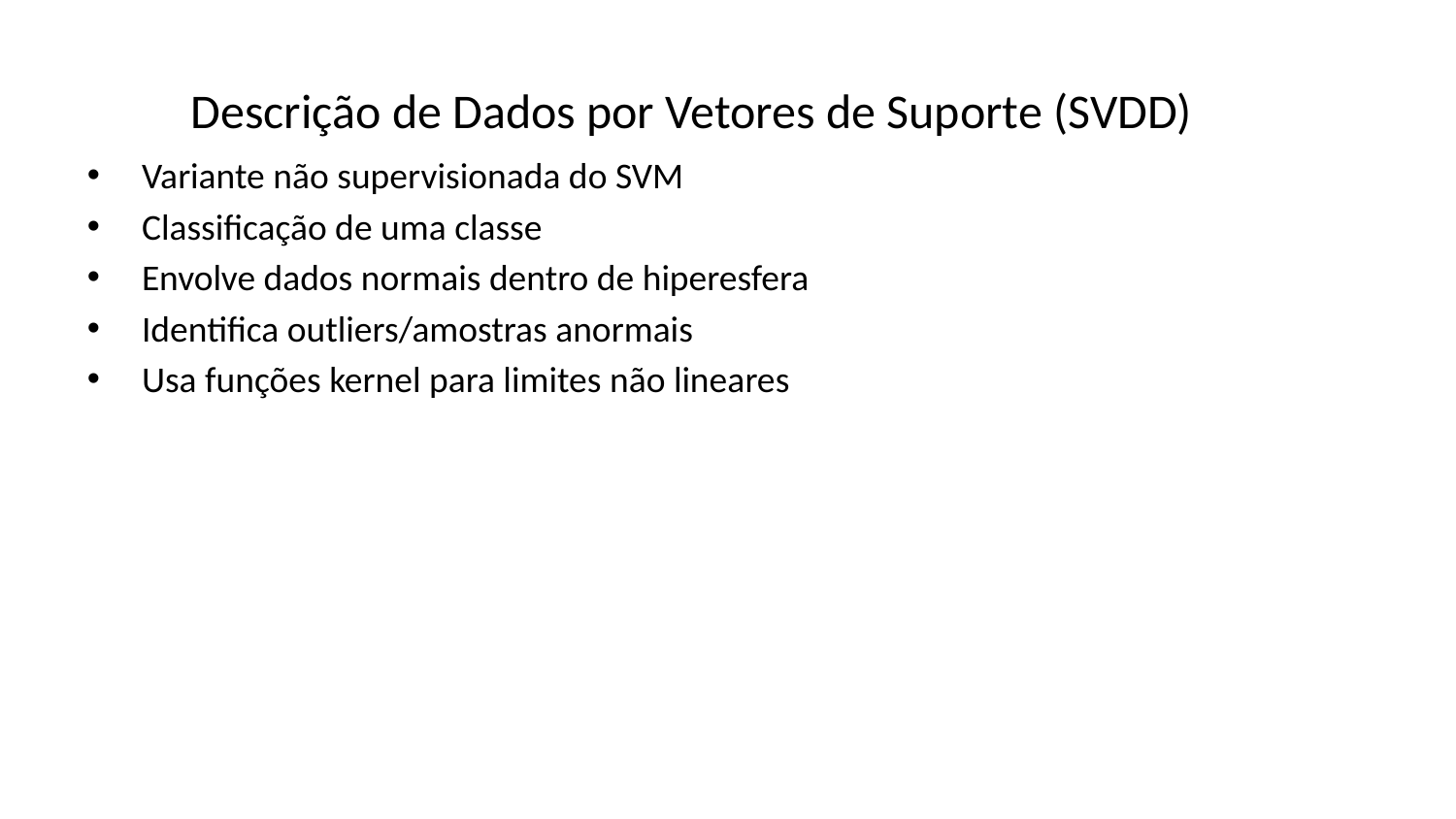

Descrição de Dados por Vetores de Suporte (SVDD)
Variante não supervisionada do SVM
Classificação de uma classe
Envolve dados normais dentro de hiperesfera
Identifica outliers/amostras anormais
Usa funções kernel para limites não lineares